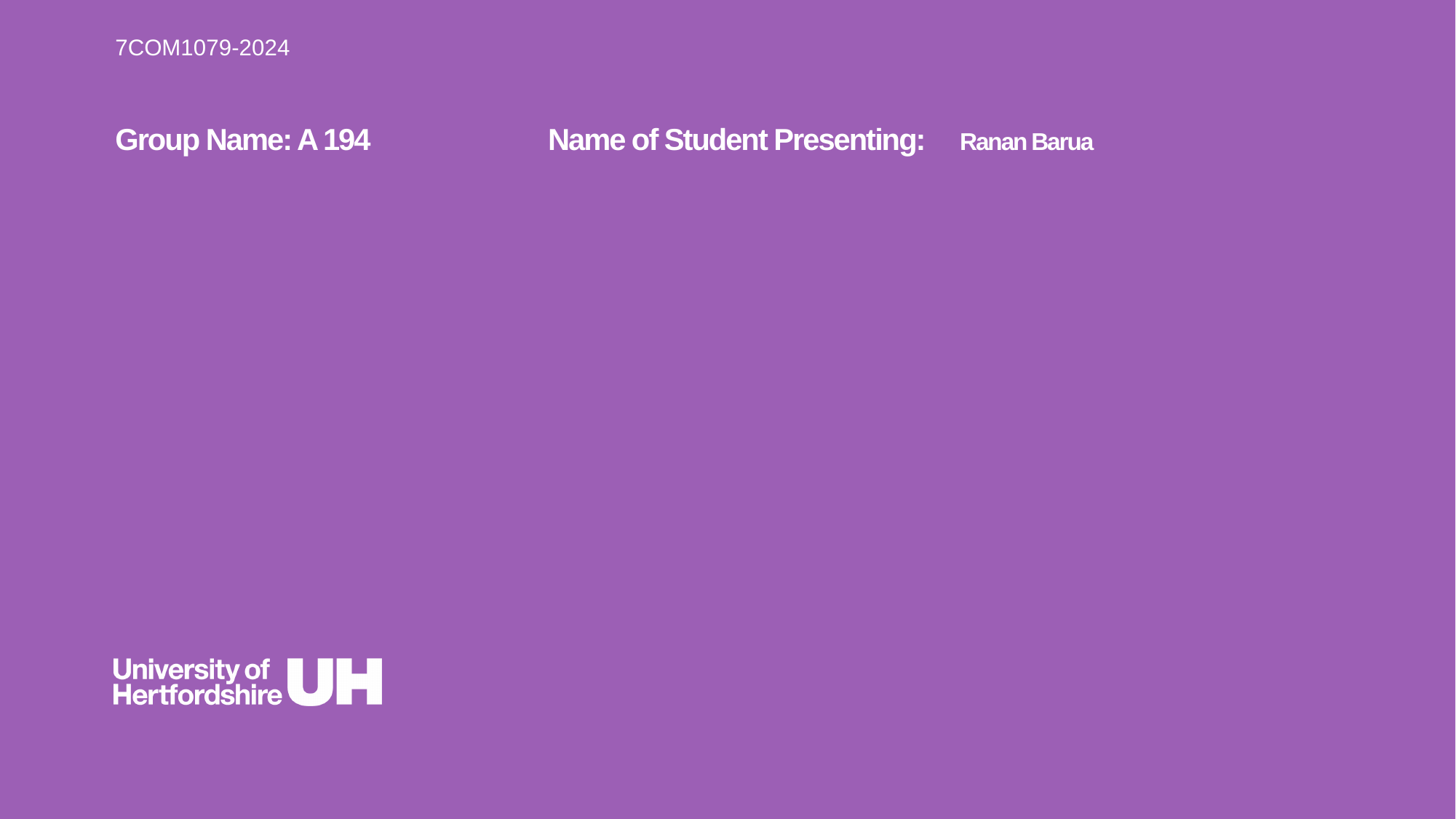

7COM1079-2024
Group Name: A 194                          Name of Student Presenting:     Ranan Barua

# Research Question – Tutorial Presentation for Feedback Date : 4 November ,2024